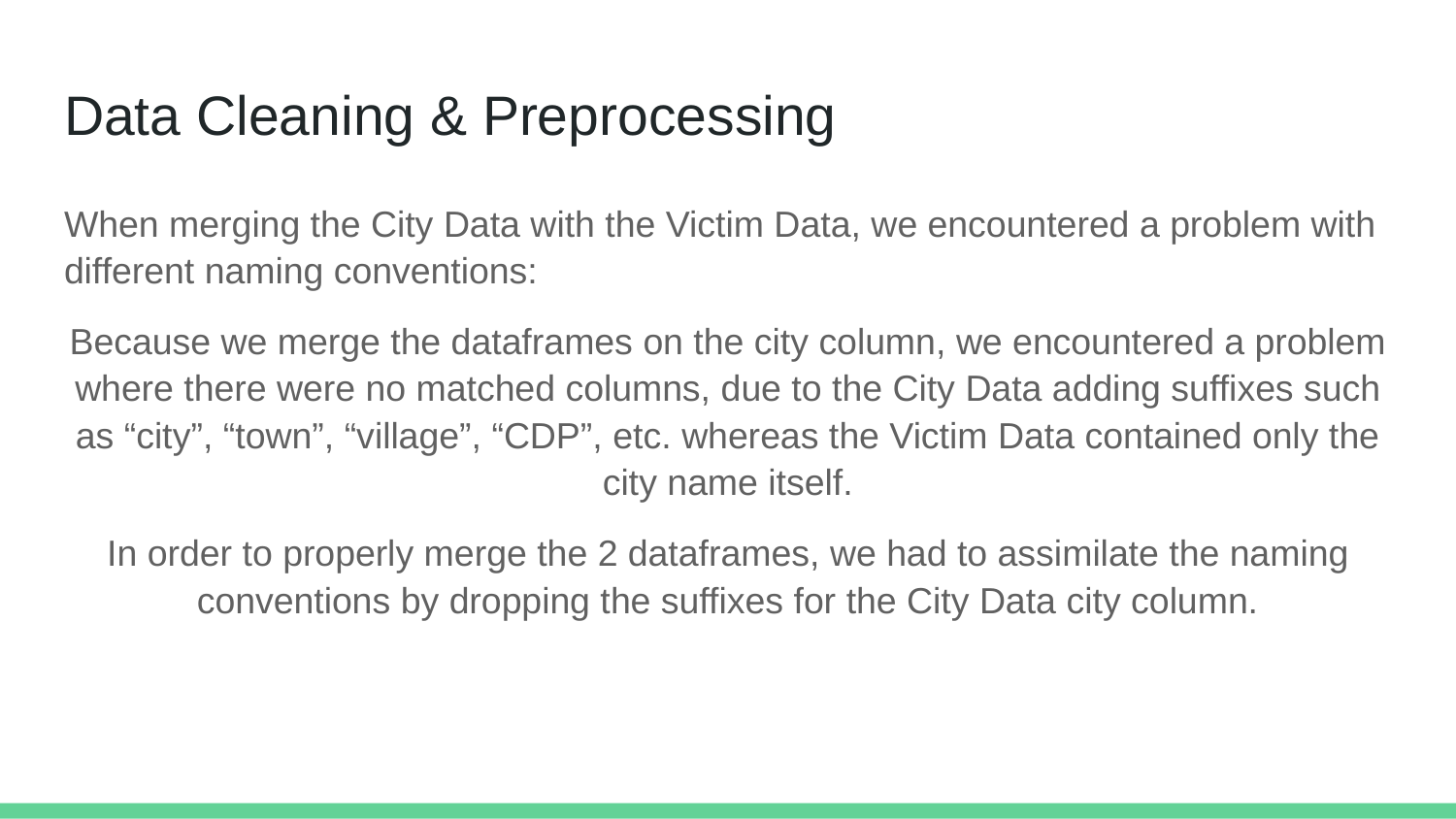

# Data Cleaning & Preprocessing
When merging the City Data with the Victim Data, we encountered a problem with different naming conventions:
Because we merge the dataframes on the city column, we encountered a problem where there were no matched columns, due to the City Data adding suffixes such as “city”, “town”, “village”, “CDP”, etc. whereas the Victim Data contained only the city name itself.
In order to properly merge the 2 dataframes, we had to assimilate the naming conventions by dropping the suffixes for the City Data city column.